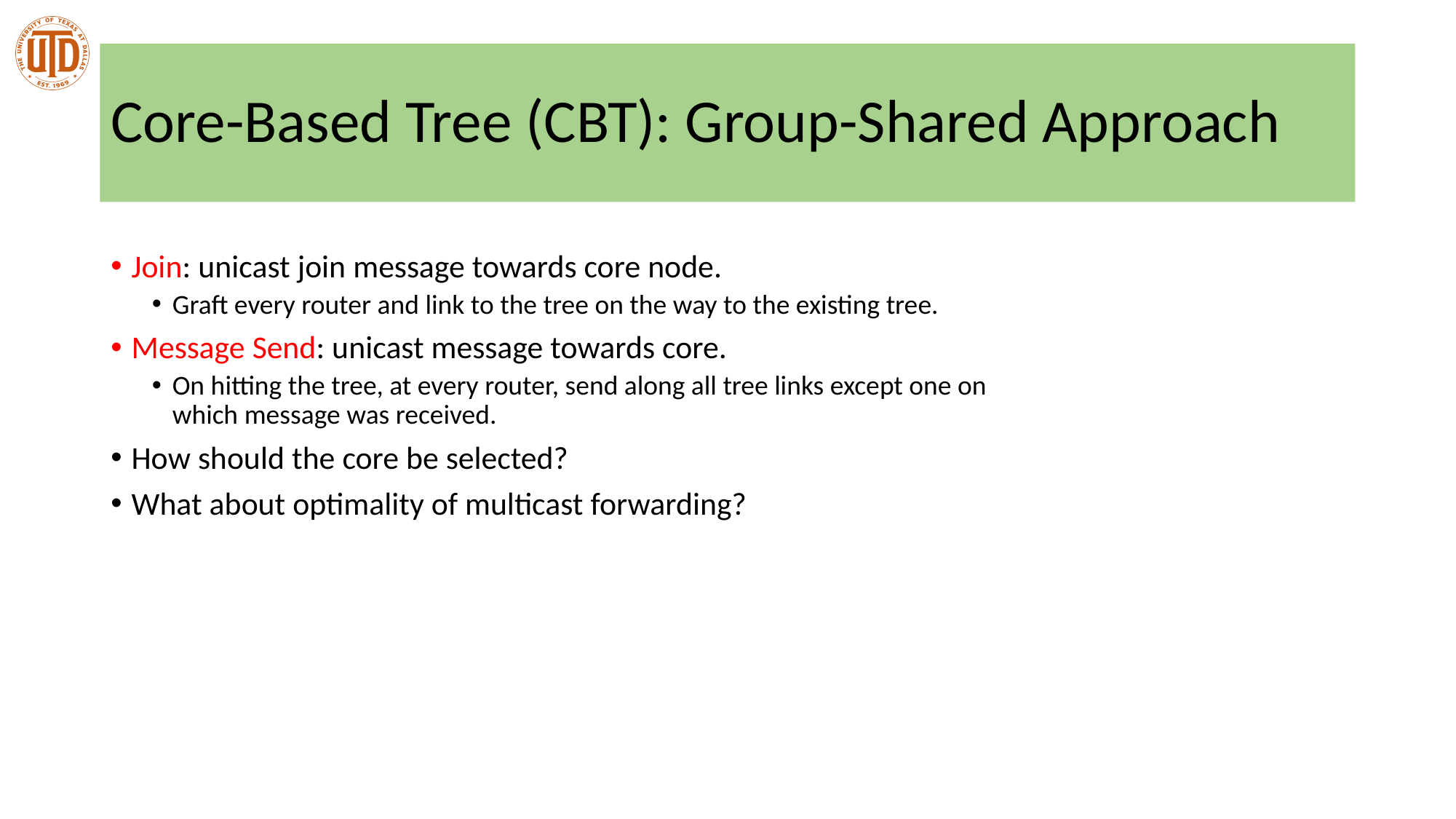

# Core-Based Tree (CBT): Group-Shared Approach
Join: unicast join message towards core node.
Graft every router and link to the tree on the way to the existing tree.
Message Send: unicast message towards core.
On hitting the tree, at every router, send along all tree links except one on which message was received.
How should the core be selected?
What about optimality of multicast forwarding?